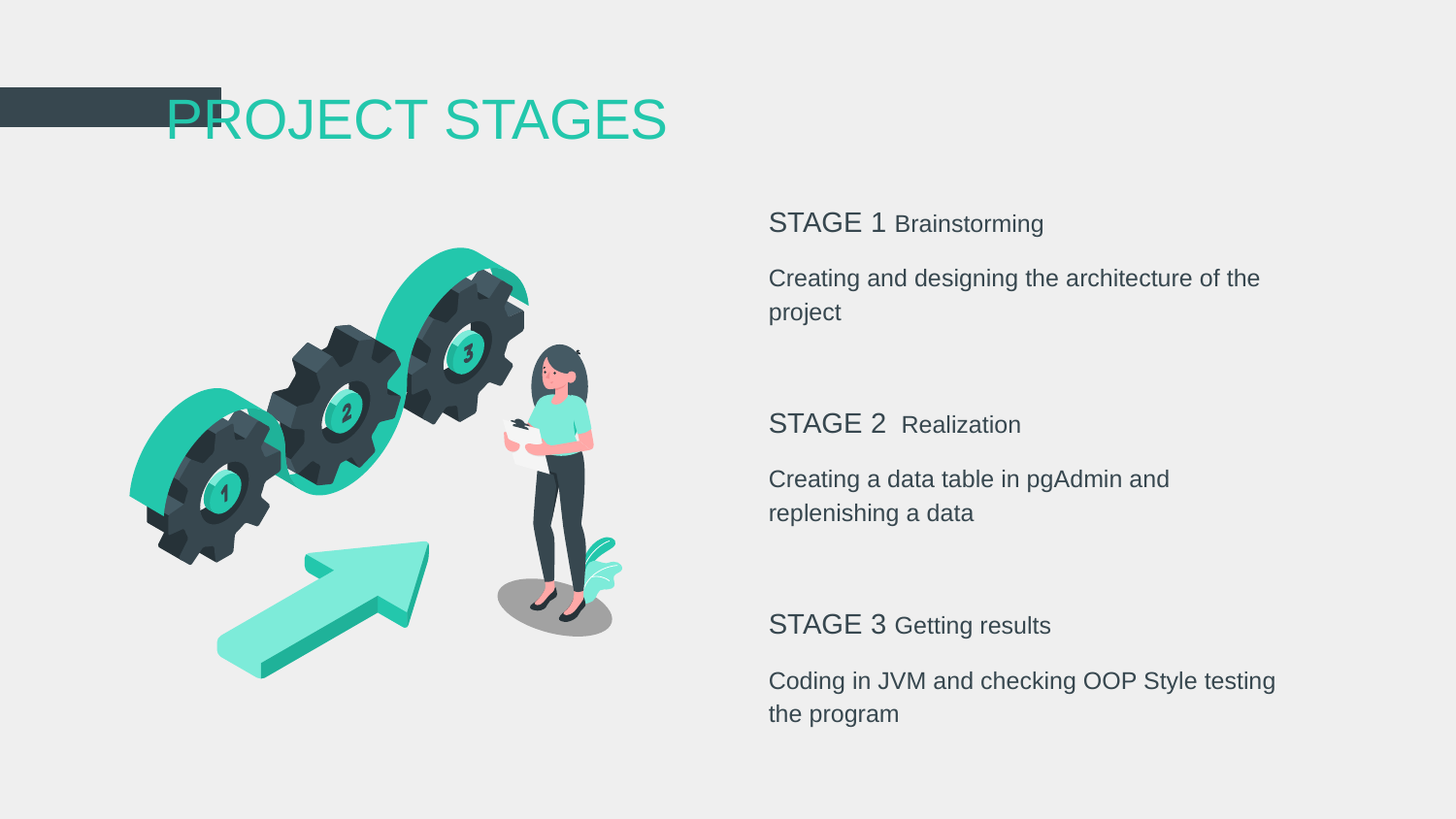

# PROJECT STAGES
STAGE 1 Brainstorming
Creating and designing the architecture of the project

STAGE 2  Realization

Creating a data table in pgAdmin and replenishing a data

STAGE 3 Getting results

Coding in JVM and checking OOP Style testing the program